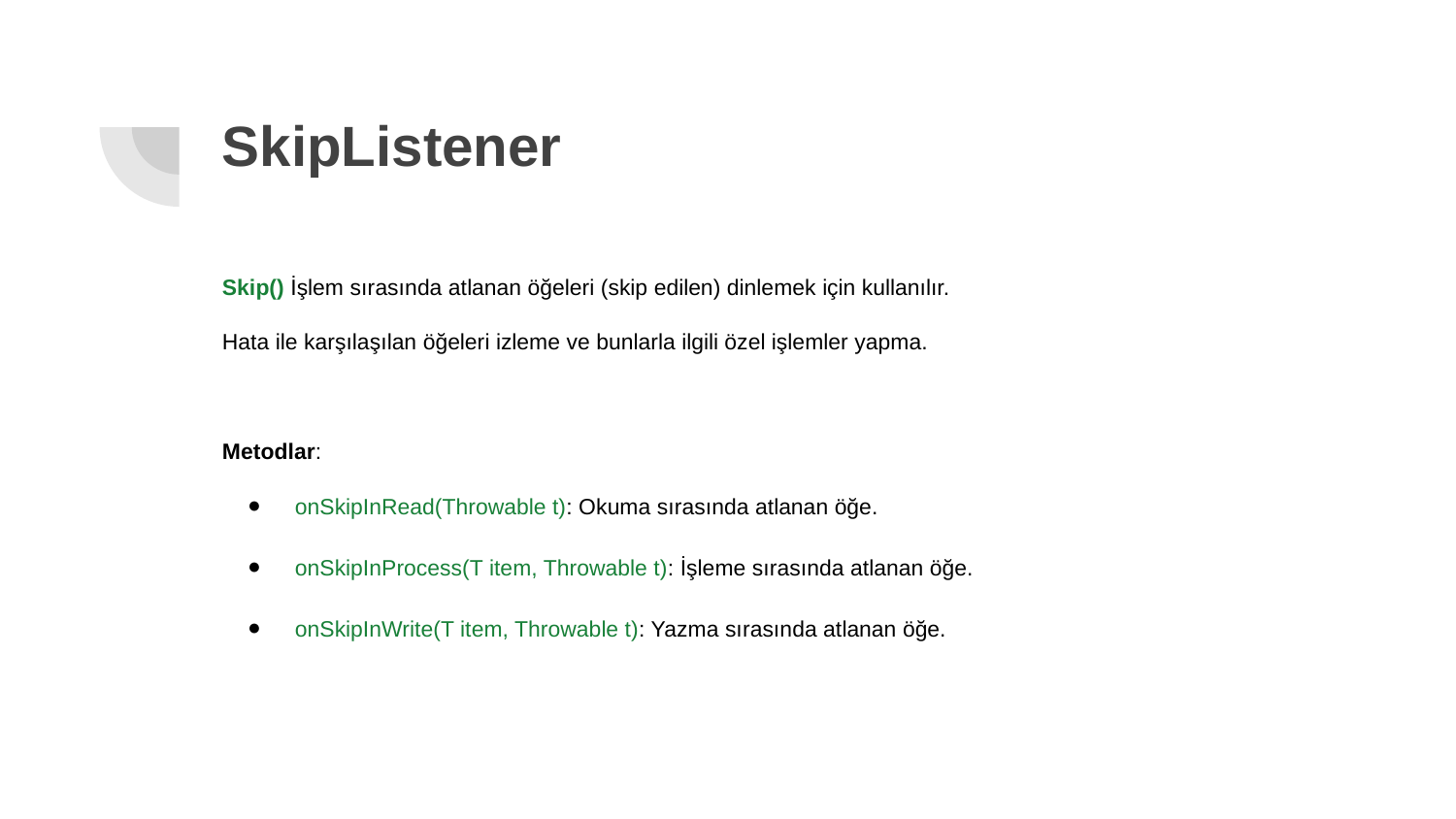

# SkipListener
Skip() İşlem sırasında atlanan öğeleri (skip edilen) dinlemek için kullanılır.
Hata ile karşılaşılan öğeleri izleme ve bunlarla ilgili özel işlemler yapma.

Metodlar:
onSkipInRead(Throwable t): Okuma sırasında atlanan öğe.
onSkipInProcess(T item, Throwable t): İşleme sırasında atlanan öğe.
onSkipInWrite(T item, Throwable t): Yazma sırasında atlanan öğe.